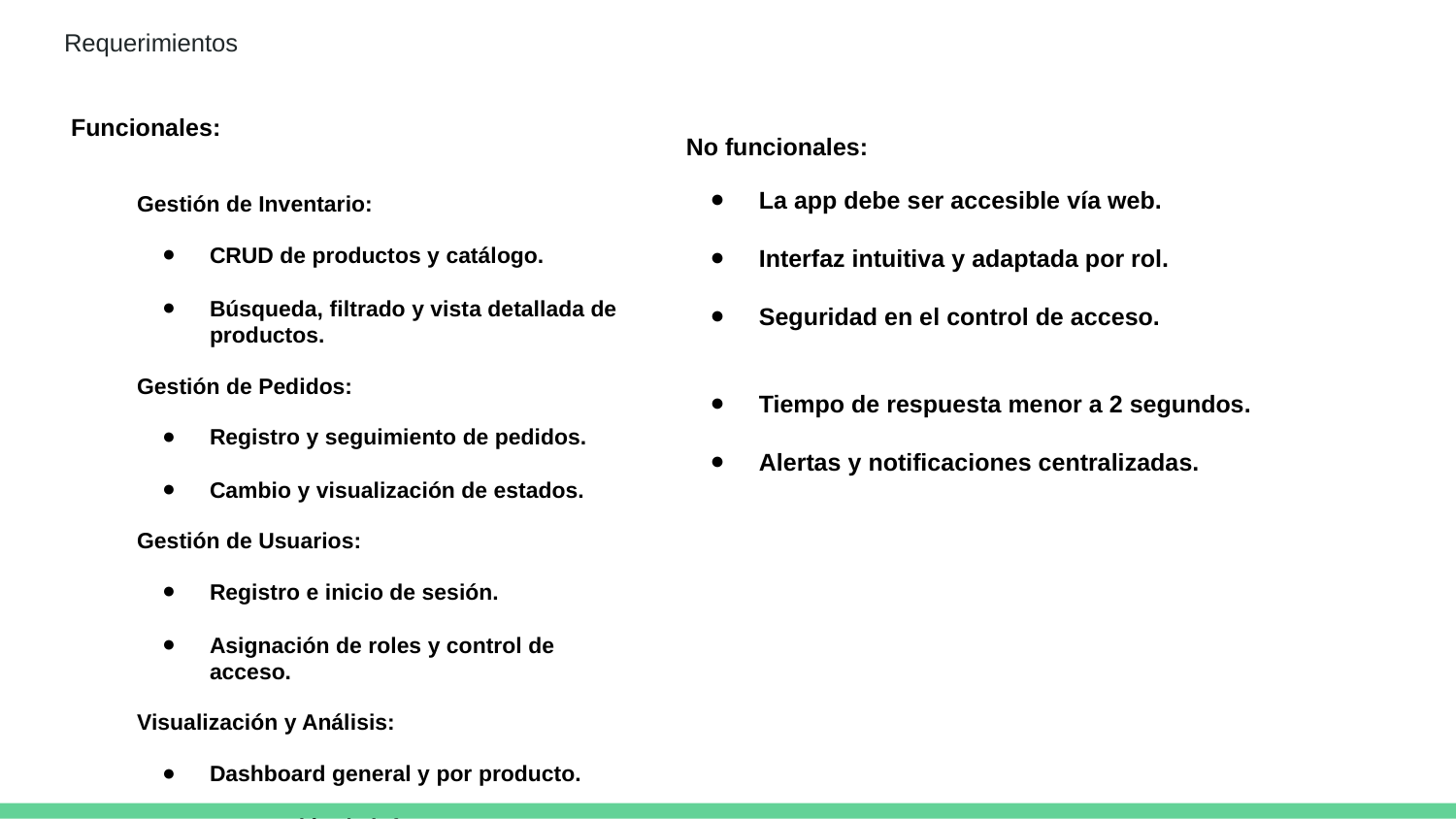

# Requerimientos
 Funcionales:
Gestión de Inventario:
CRUD de productos y catálogo.
Búsqueda, filtrado y vista detallada de productos.
Gestión de Pedidos:
Registro y seguimiento de pedidos.
Cambio y visualización de estados.
Gestión de Usuarios:
Registro e inicio de sesión.
Asignación de roles y control de acceso.
Visualización y Análisis:
Dashboard general y por producto.
Generación de informes en PDF o Excel

No funcionales:
La app debe ser accesible vía web.
Interfaz intuitiva y adaptada por rol.
Seguridad en el control de acceso.
Tiempo de respuesta menor a 2 segundos.
Alertas y notificaciones centralizadas.